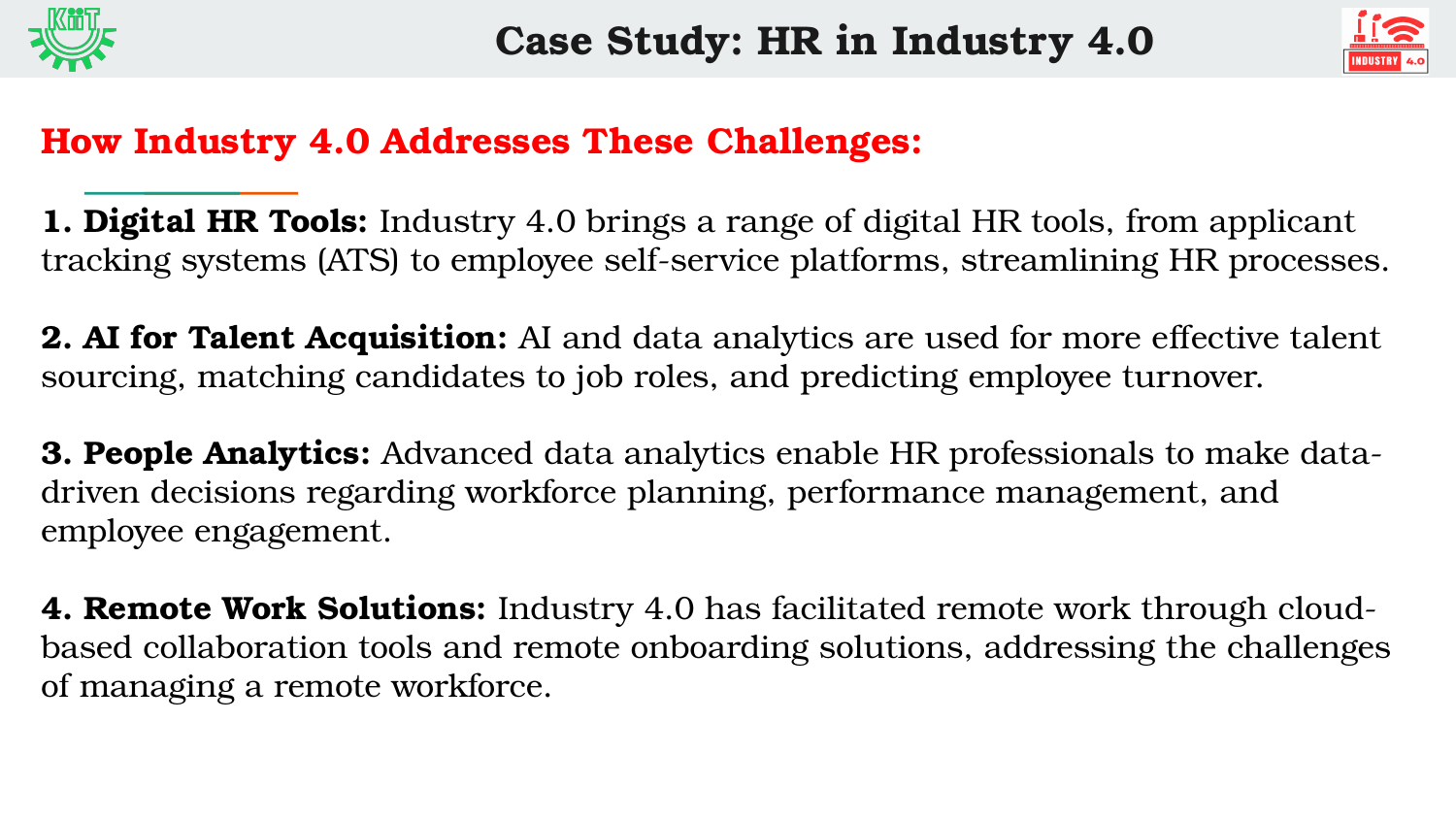

# Case Study: HR in Industry 4.0
How Industry 4.0 Addresses These Challenges:

1. Digital HR Tools: Industry 4.0 brings a range of digital HR tools, from applicant tracking systems (ATS) to employee self-service platforms, streamlining HR processes.

2. AI for Talent Acquisition: AI and data analytics are used for more effective talent sourcing, matching candidates to job roles, and predicting employee turnover.

3. People Analytics: Advanced data analytics enable HR professionals to make data-driven decisions regarding workforce planning, performance management, and employee engagement.

4. Remote Work Solutions: Industry 4.0 has facilitated remote work through cloud-based collaboration tools and remote onboarding solutions, addressing the challenges of managing a remote workforce.